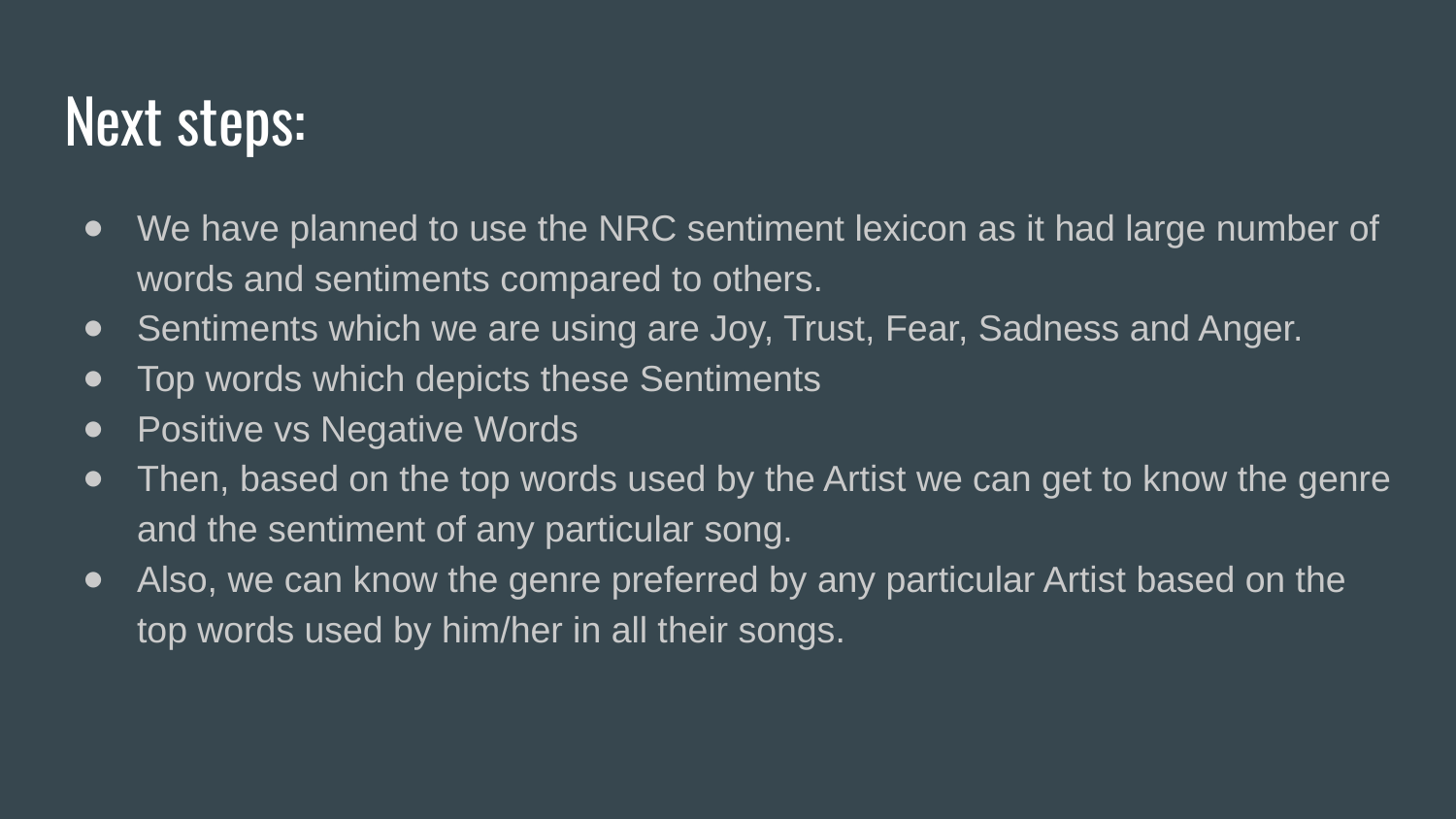

# Next steps:
We have planned to use the NRC sentiment lexicon as it had large number of words and sentiments compared to others.
Sentiments which we are using are Joy, Trust, Fear, Sadness and Anger.
Top words which depicts these Sentiments
Positive vs Negative Words
Then, based on the top words used by the Artist we can get to know the genre and the sentiment of any particular song.
Also, we can know the genre preferred by any particular Artist based on the top words used by him/her in all their songs.